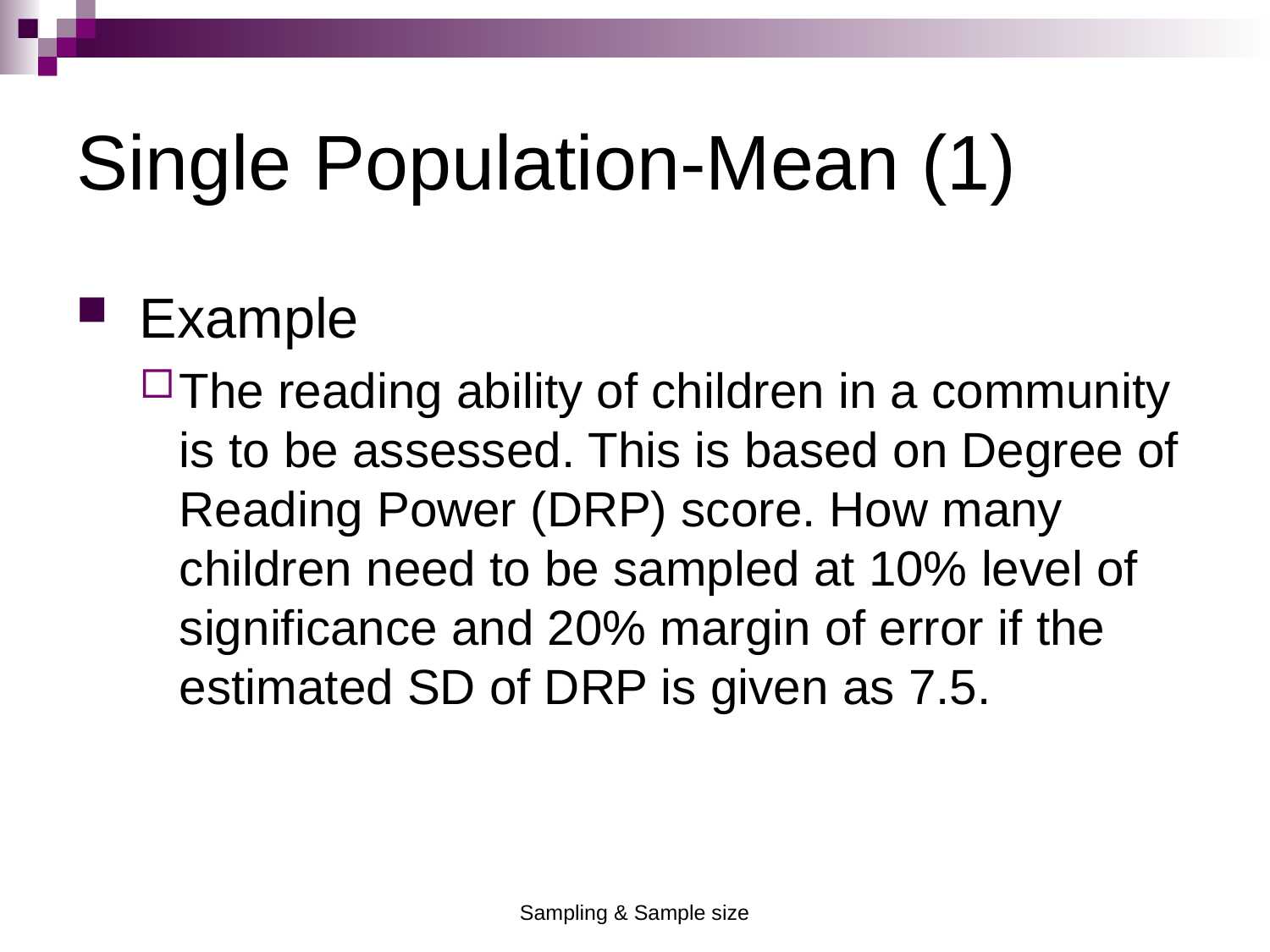

Single Population-Mean (1)
 Example
The reading ability of children in a community is to be assessed. This is based on Degree of Reading Power (DRP) score. How many children need to be sampled at 10% level of significance and 20% margin of error if the estimated SD of DRP is given as 7.5.
Sampling & Sample size